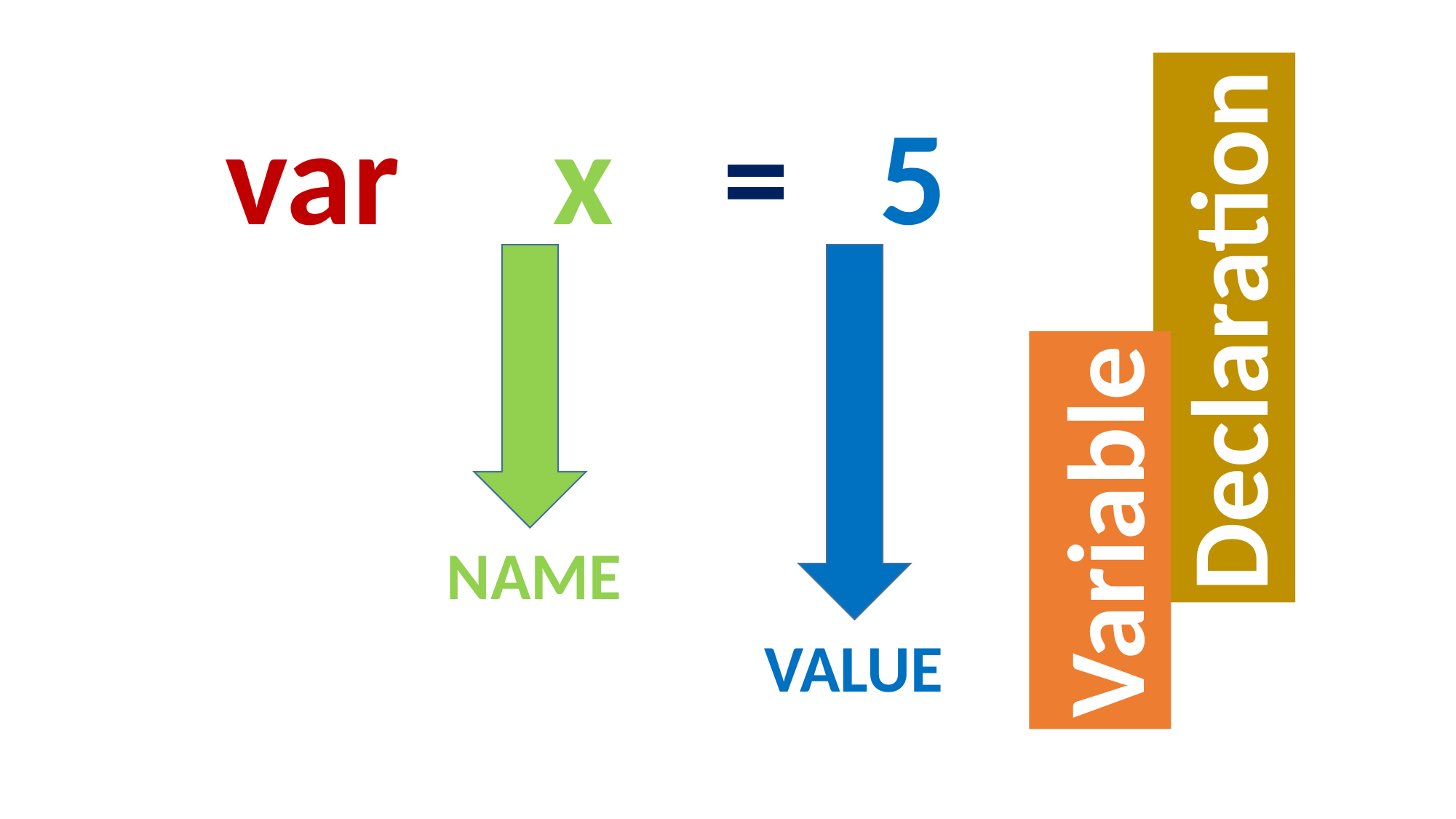

var		x	  =   5
Declaration

Variable
NAME
VALUE